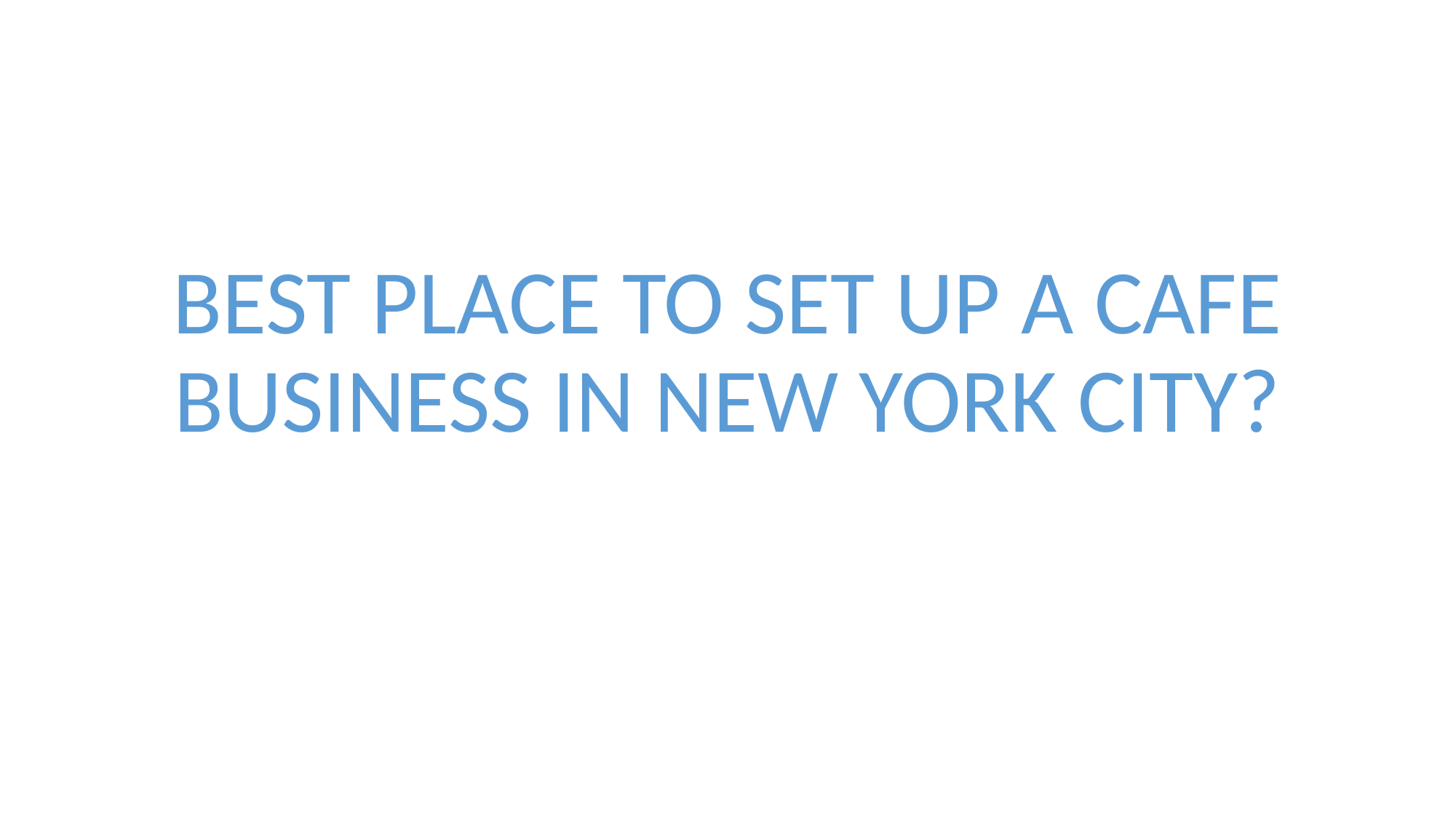

#

BEST PLACE TO SET UP A CAFE BUSINESS IN NEW YORK CITY?